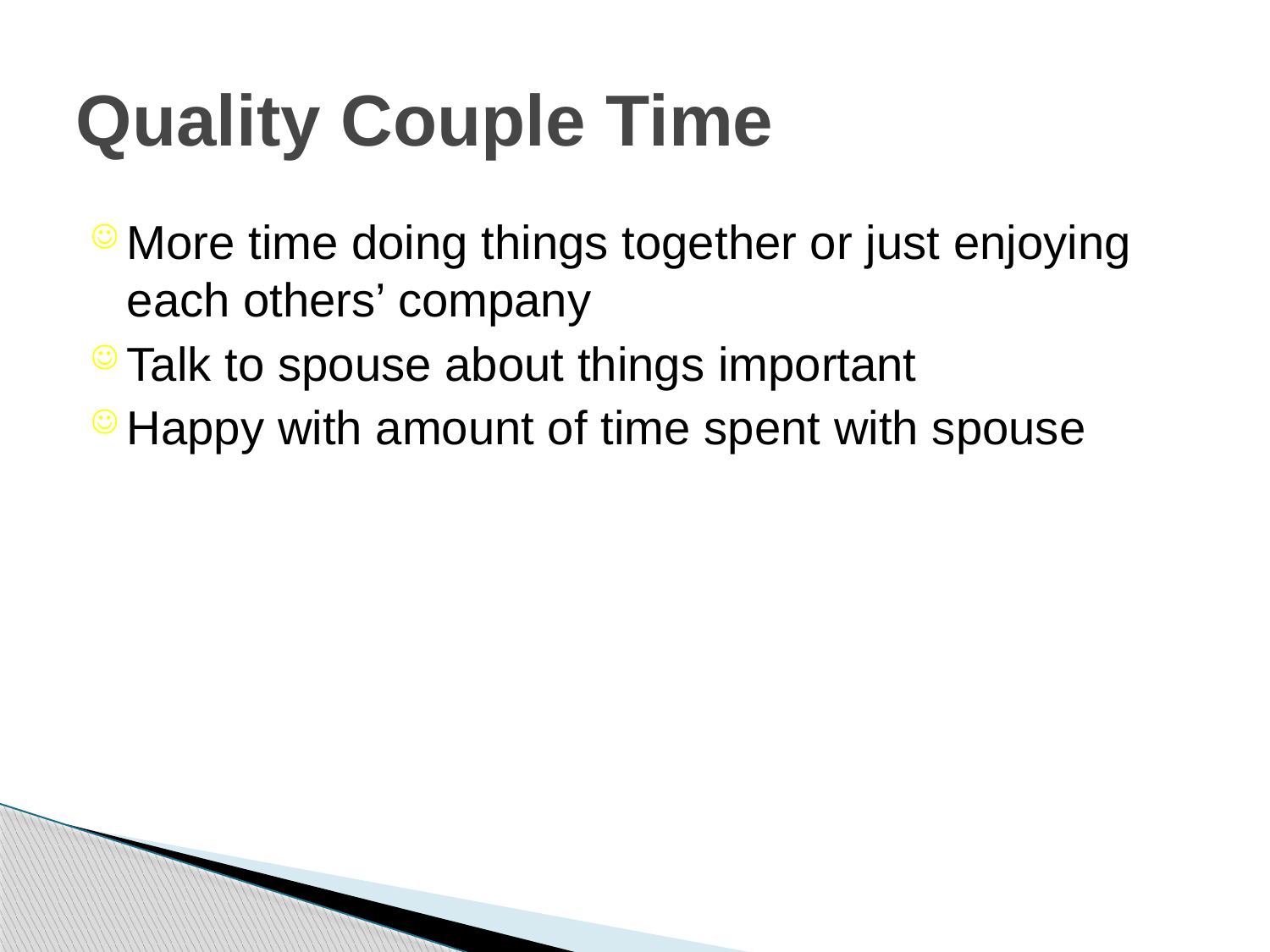

# Quality Couple Time
More time doing things together or just enjoying each others’ company
Talk to spouse about things important
Happy with amount of time spent with spouse